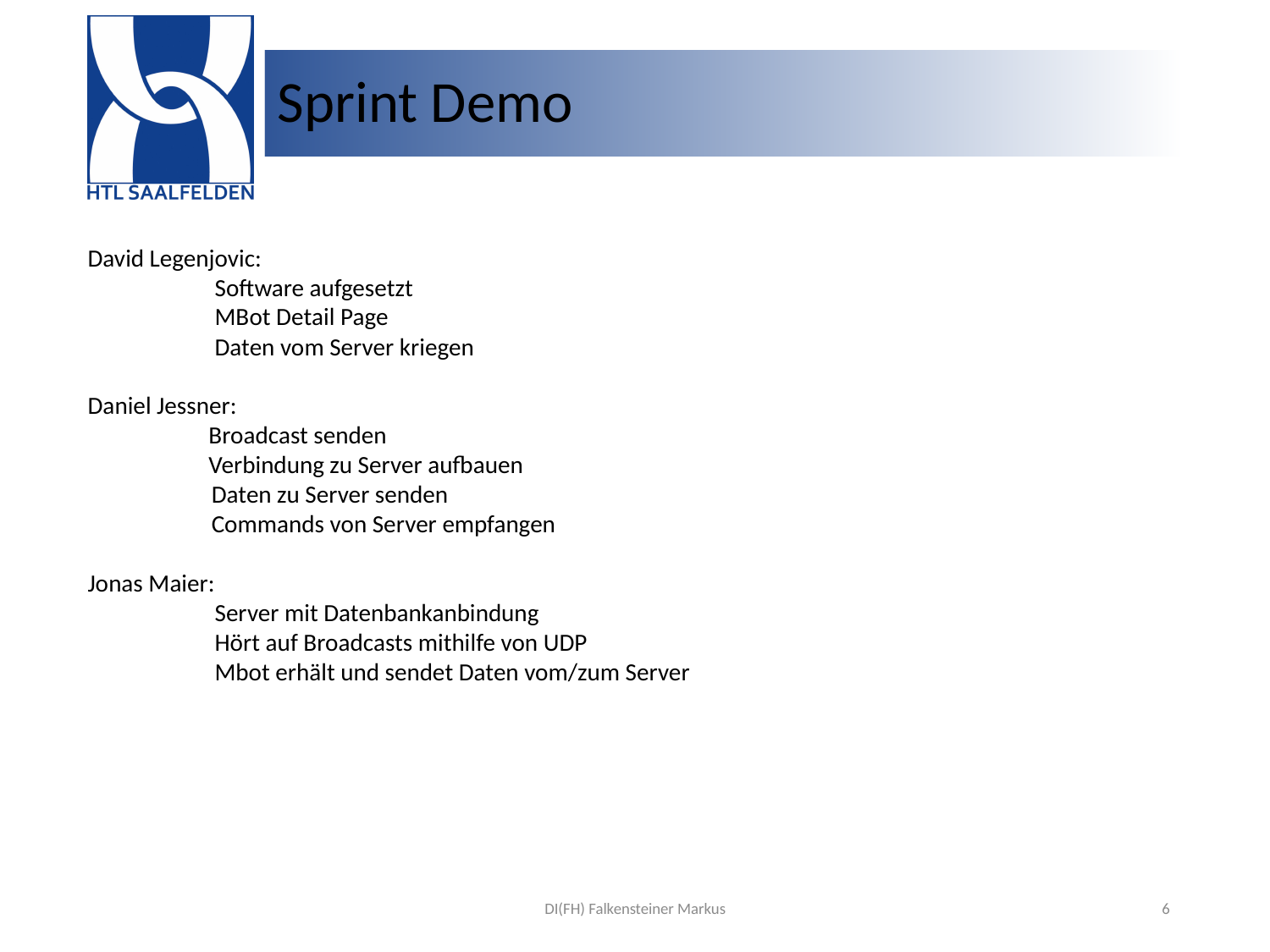

# Sprint Demo

David Legenjovic:
	Software aufgesetzt
	MBot Detail Page
	Daten vom Server kriegen

Daniel Jessner:
                      Broadcast senden
                      Verbindung zu Server aufbauen
     Daten zu Server senden
     Commands von Server empfangen

Jonas Maier:
	Server mit Datenbankanbindung
	Hört auf Broadcasts mithilfe von UDP
	Mbot erhält und sendet Daten vom/zum Server
DI(FH) Falkensteiner Markus
6